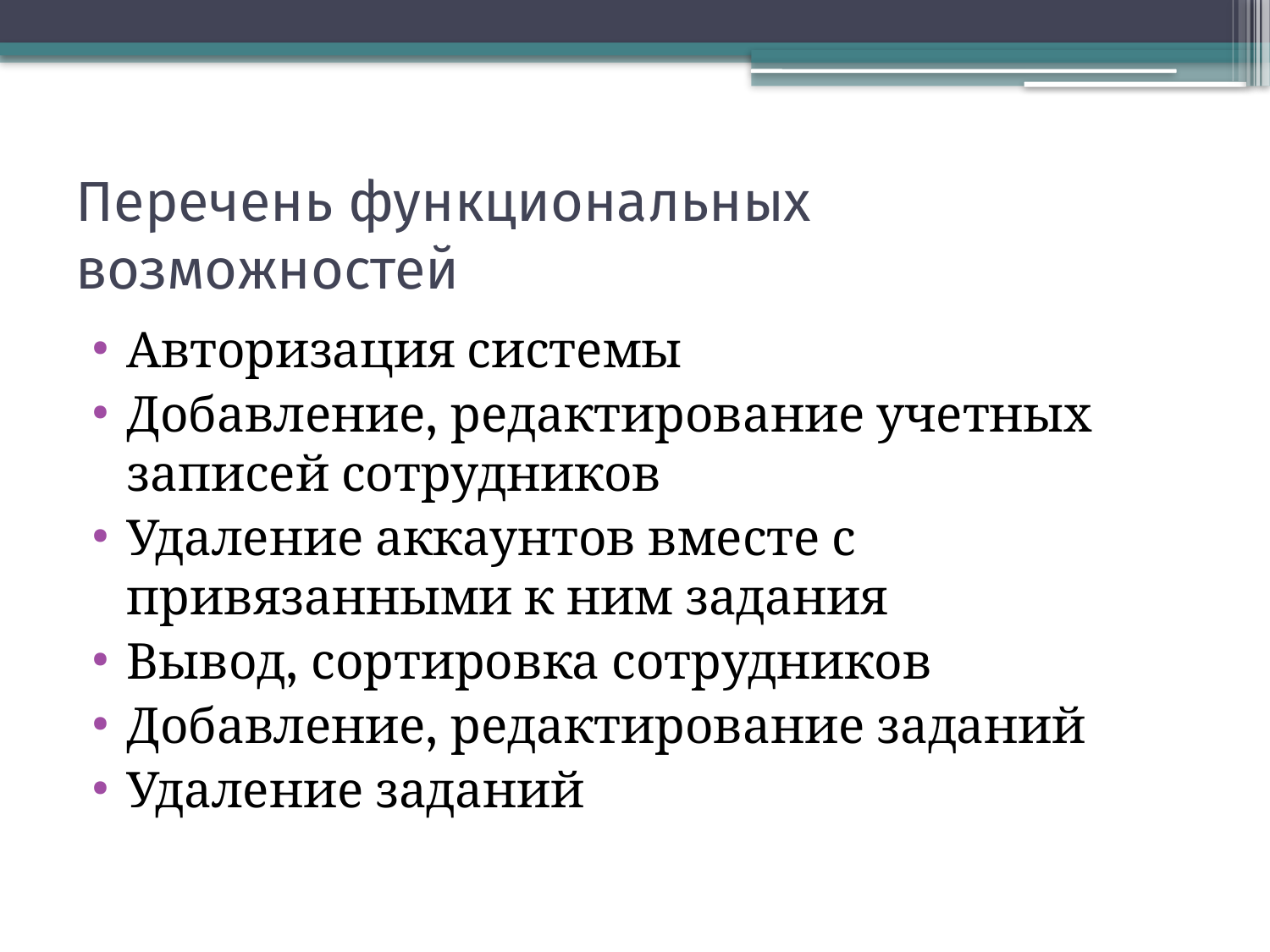

# Перечень функциональных возможностей
Авторизация системы
Добавление, редактирование учетных записей сотрудников
Удаление аккаунтов вместе с привязанными к ним задания
Вывод, сортировка сотрудников
Добавление, редактирование заданий
Удаление заданий